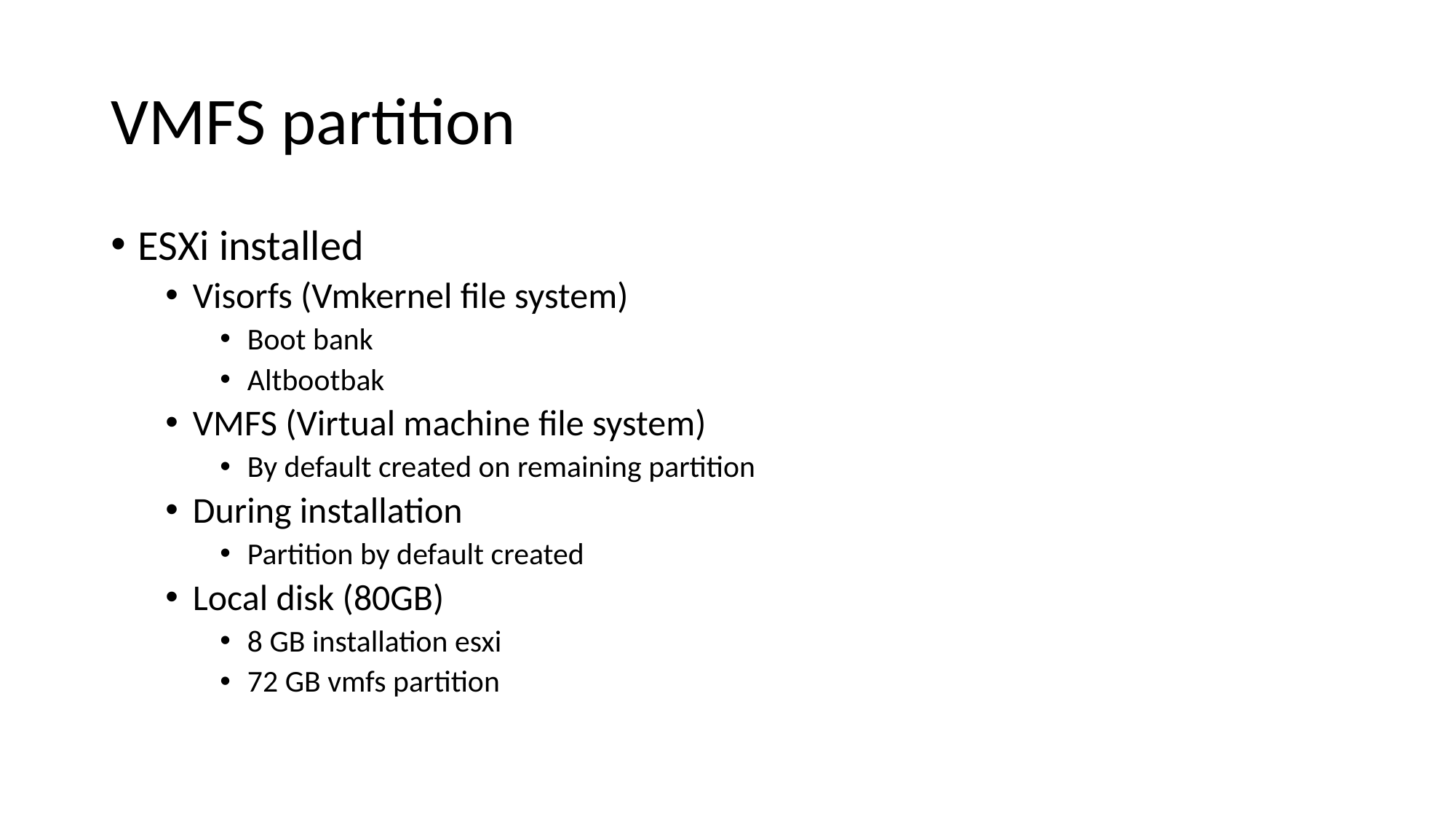

# VMFS partition
ESXi installed
Visorfs (Vmkernel file system)
Boot bank
Altbootbak
VMFS (Virtual machine file system)
By default created on remaining partition
During installation
Partition by default created
Local disk (80GB)
8 GB installation esxi
72 GB vmfs partition